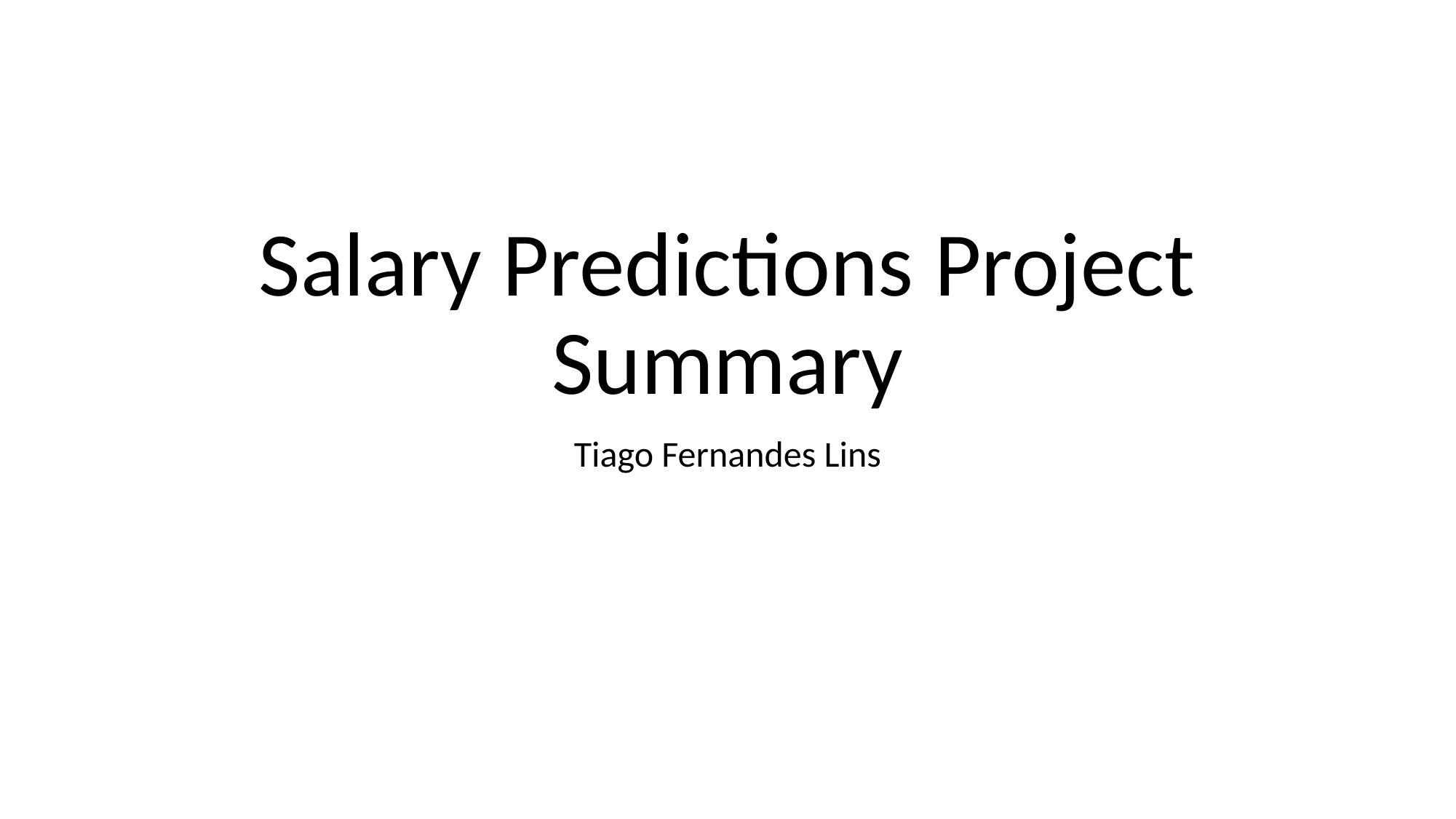

# Salary Predictions Project Summary
Tiago Fernandes Lins